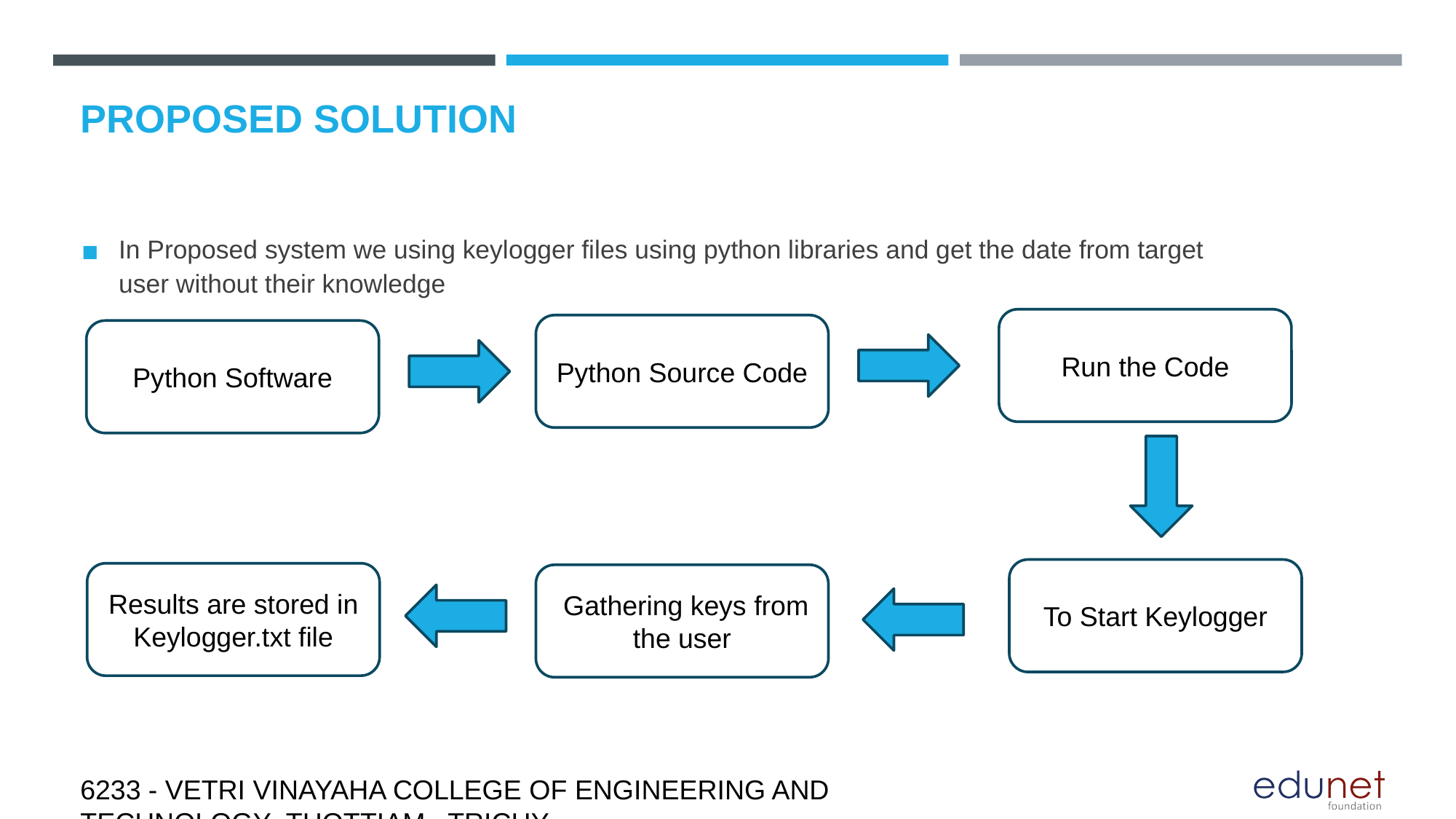

# PROPOSED SOLUTION

In Proposed system we using keylogger files using python libraries and get the date from target user without their knowledge

Run the Code
Python Source Code
Python Software

To Start Keylogger
Results are stored in Keylogger.txt file
 Gathering keys from the user

6233 - VETRI VINAYAHA COLLEGE OF ENGINEERING AND TECHNOLOGY ,THOTTIAM , TRICHY